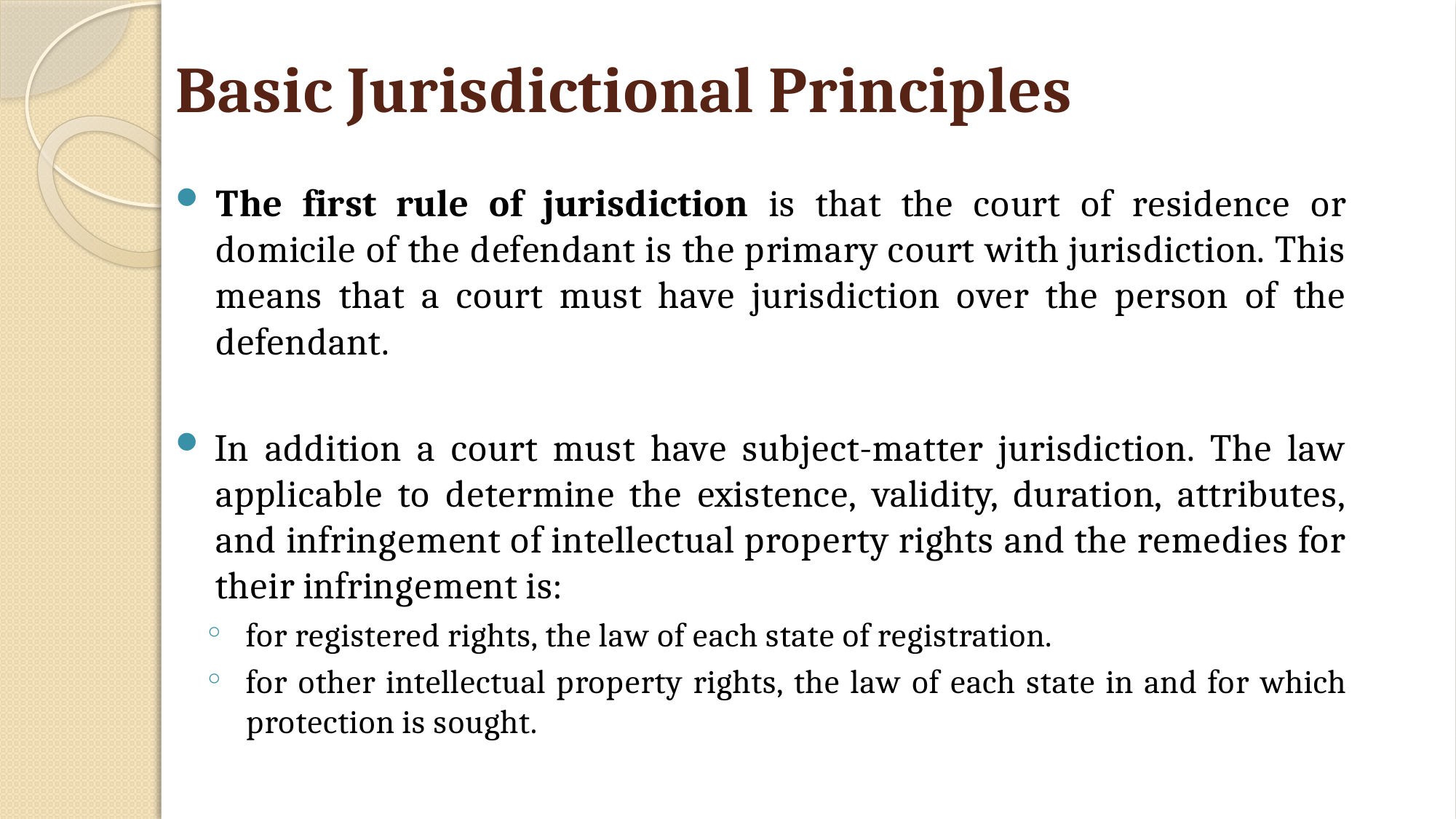

# Basic Jurisdictional Principles
The first rule of jurisdiction is that the court of residence or domicile of the defendant is the primary court with jurisdiction. This means that a court must have jurisdiction over the person of the defendant.

In addition a court must have subject-matter jurisdiction. The law applicable to determine the existence, validity, duration, attributes, and infringement of intellectual property rights and the remedies for their infringement is:
for registered rights, the law of each state of registration.
for other intellectual property rights, the law of each state in and for which protection is sought.